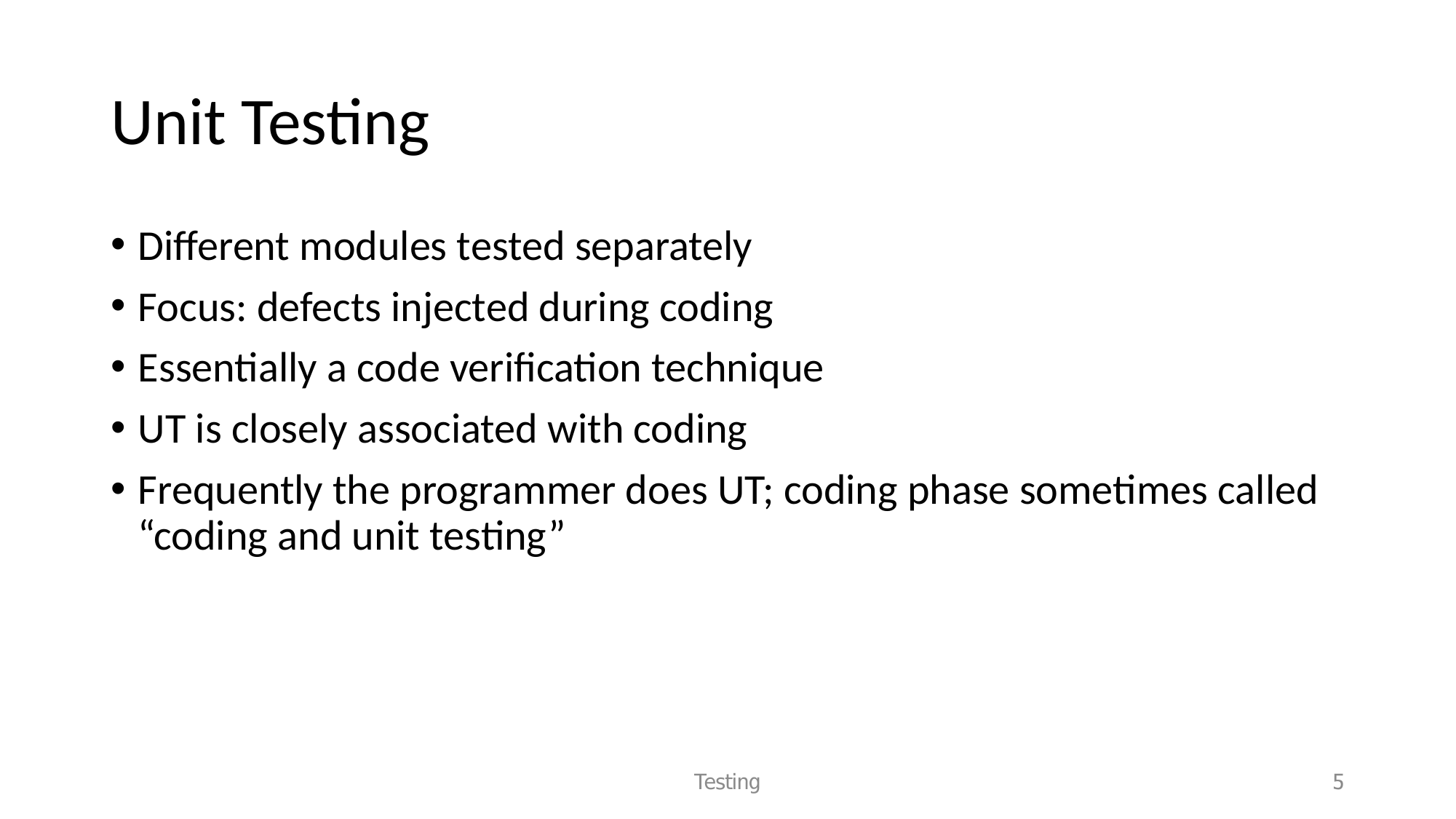

# Unit Testing
Different modules tested separately
Focus: defects injected during coding
Essentially a code verification technique
UT is closely associated with coding
Frequently the programmer does UT; coding phase sometimes called “coding and unit testing”
Testing
5